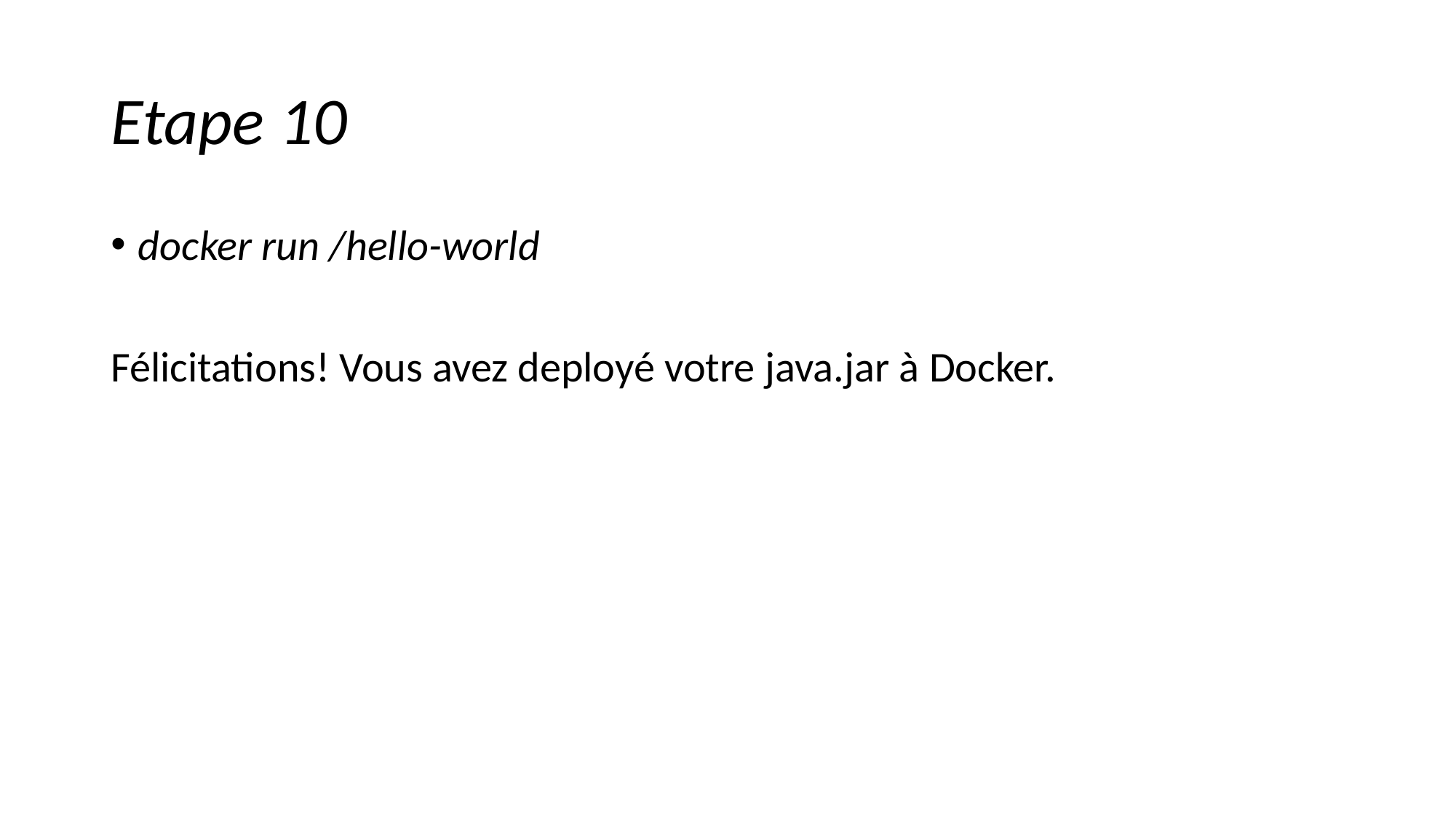

# Etape 10
docker run /hello-world

Félicitations! Vous avez deployé votre java.jar à Docker.